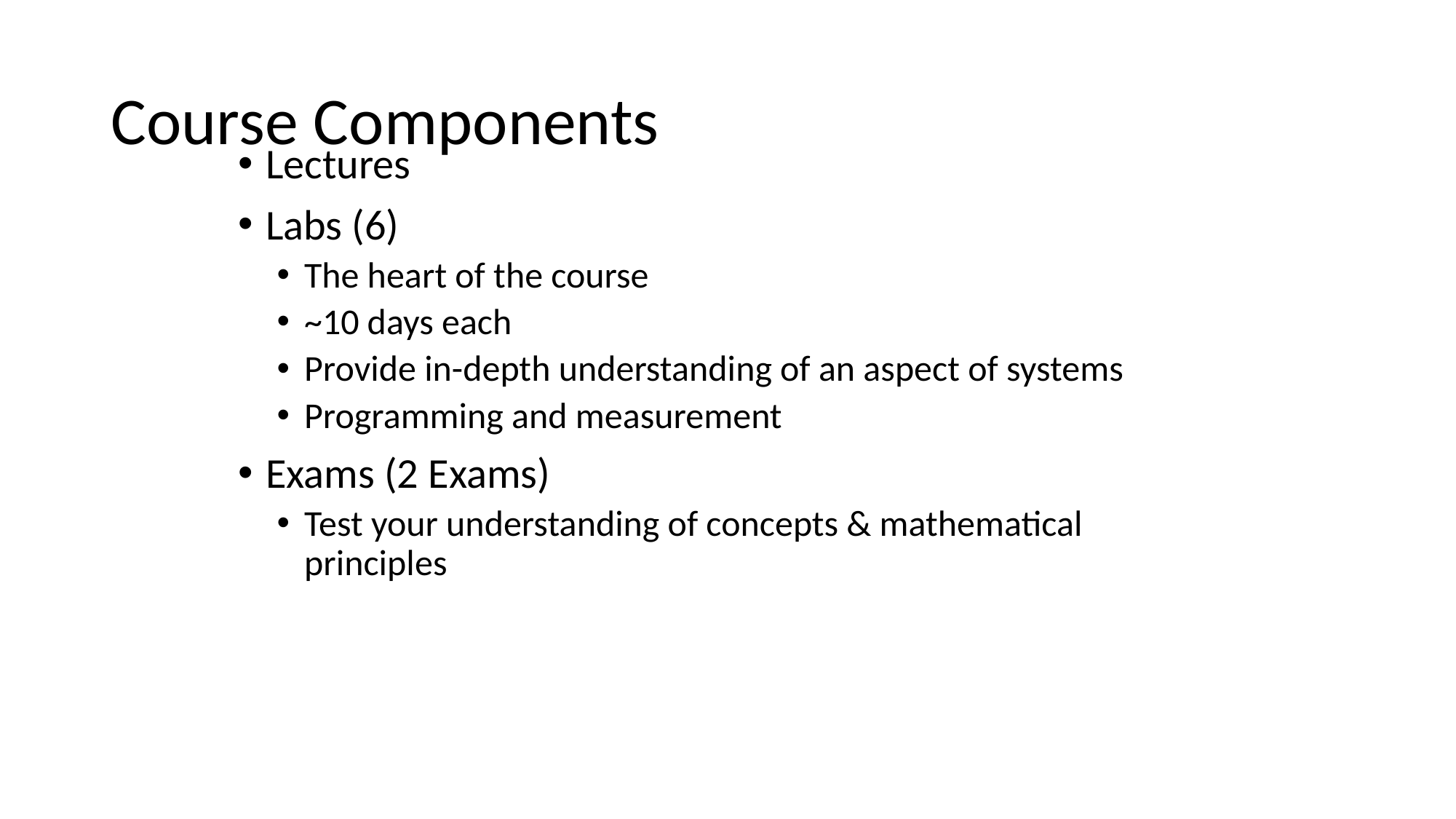

# Course Components
Lectures
Labs (6)
The heart of the course
~10 days each
Provide in-depth understanding of an aspect of systems
Programming and measurement
Exams (2 Exams)
Test your understanding of concepts & mathematical principles